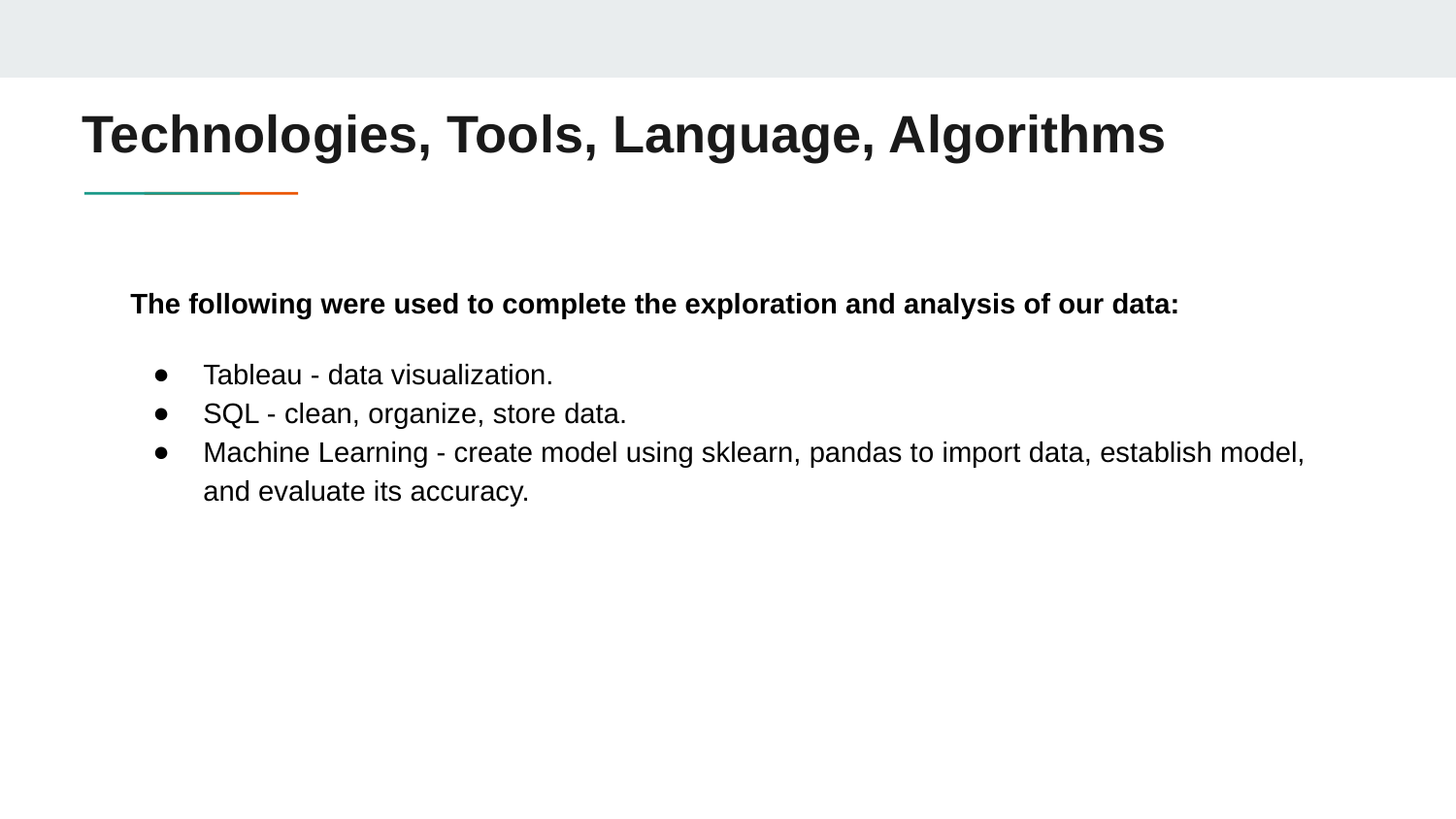

# Technologies, Tools, Language, Algorithms
The following were used to complete the exploration and analysis of our data:
Tableau - data visualization.
SQL - clean, organize, store data.
Machine Learning - create model using sklearn, pandas to import data, establish model, and evaluate its accuracy.